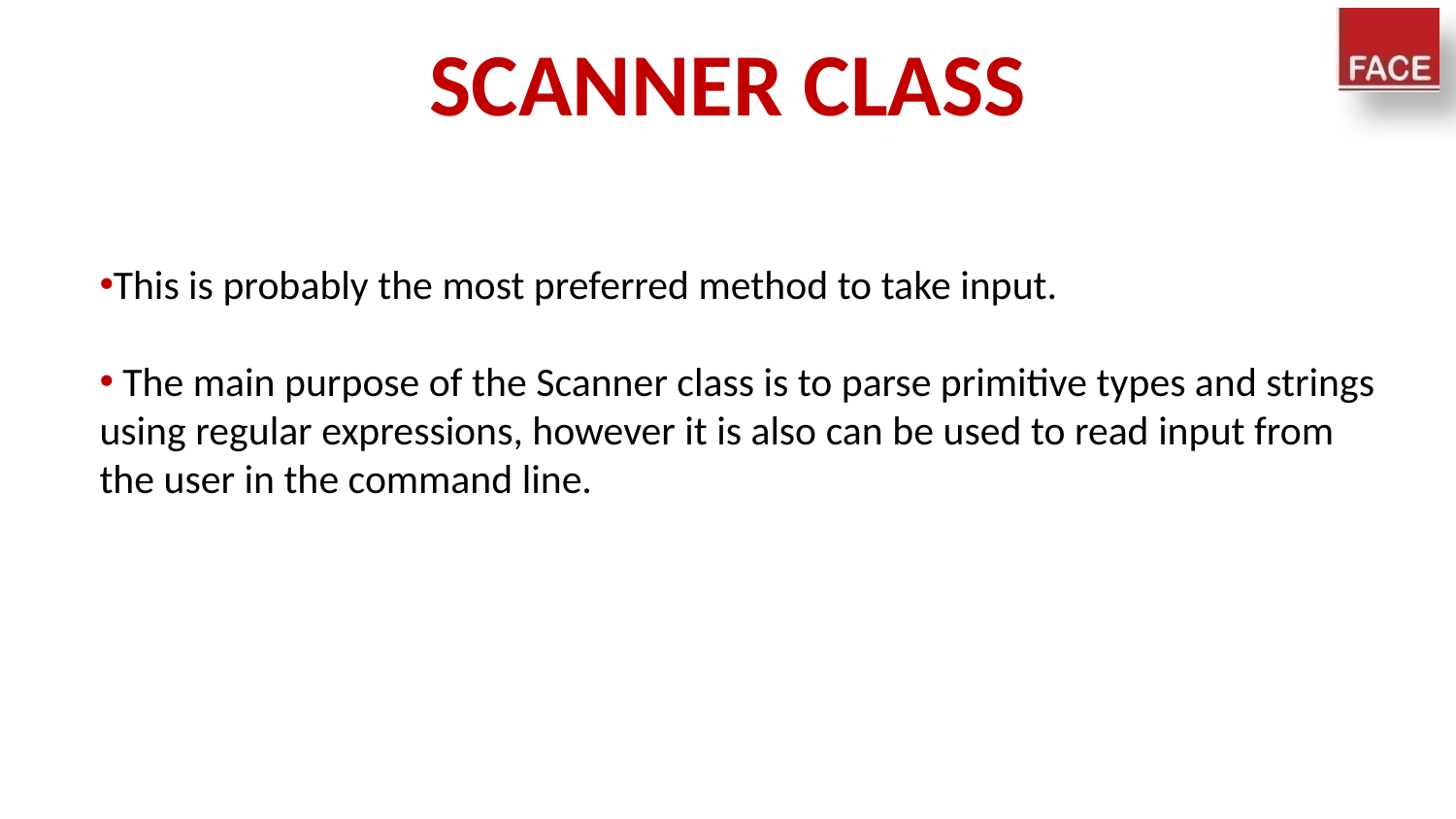

# SCANNER CLASS
This is probably the most preferred method to take input.

 The main purpose of the Scanner class is to parse primitive types and strings using regular expressions, however it is also can be used to read input from the user in the command line.